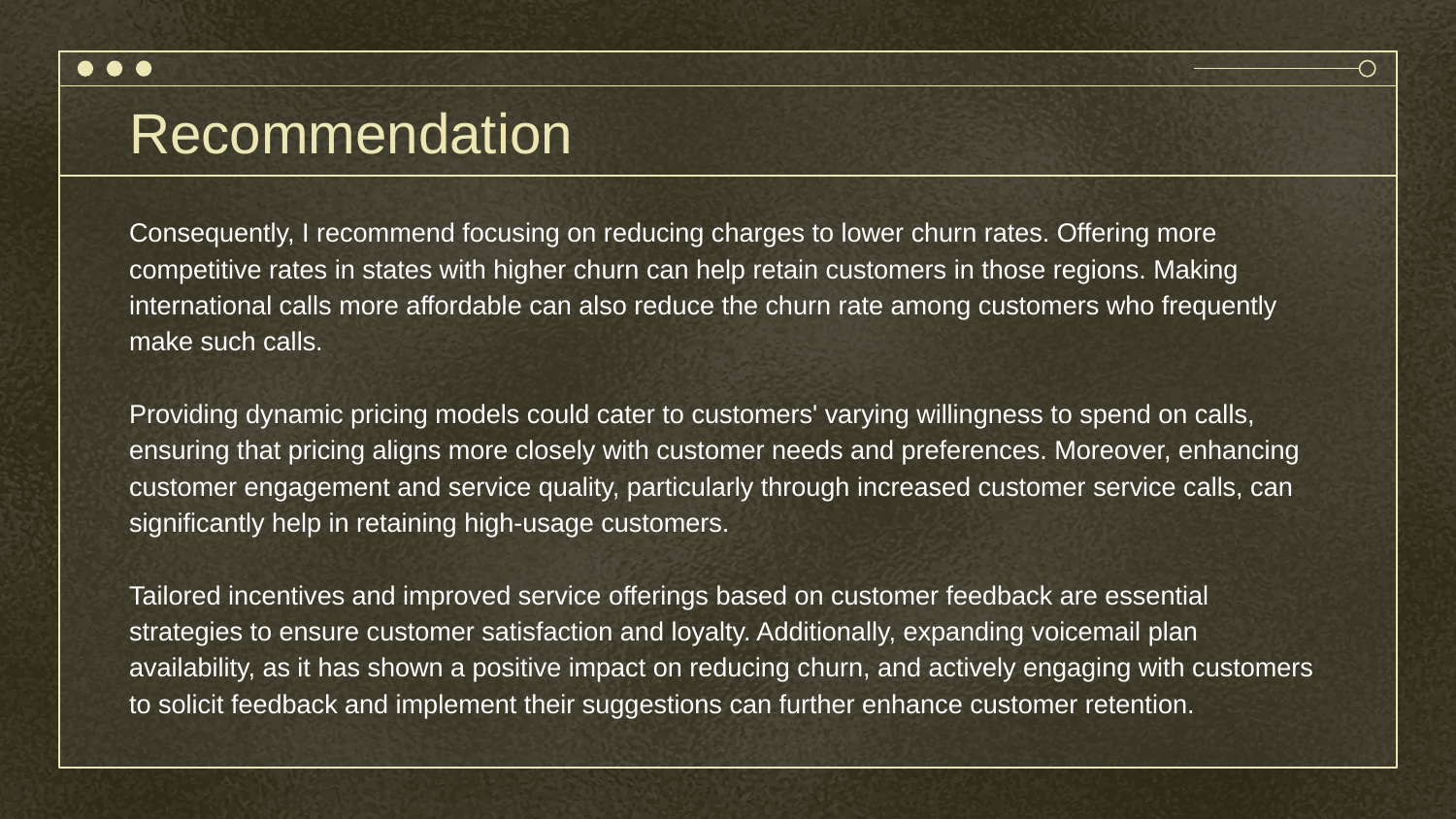

# Recommendation
Consequently, I recommend focusing on reducing charges to lower churn rates. Offering more competitive rates in states with higher churn can help retain customers in those regions. Making international calls more affordable can also reduce the churn rate among customers who frequently make such calls.

Providing dynamic pricing models could cater to customers' varying willingness to spend on calls, ensuring that pricing aligns more closely with customer needs and preferences. Moreover, enhancing customer engagement and service quality, particularly through increased customer service calls, can significantly help in retaining high-usage customers.

Tailored incentives and improved service offerings based on customer feedback are essential strategies to ensure customer satisfaction and loyalty. Additionally, expanding voicemail plan availability, as it has shown a positive impact on reducing churn, and actively engaging with customers to solicit feedback and implement their suggestions can further enhance customer retention.